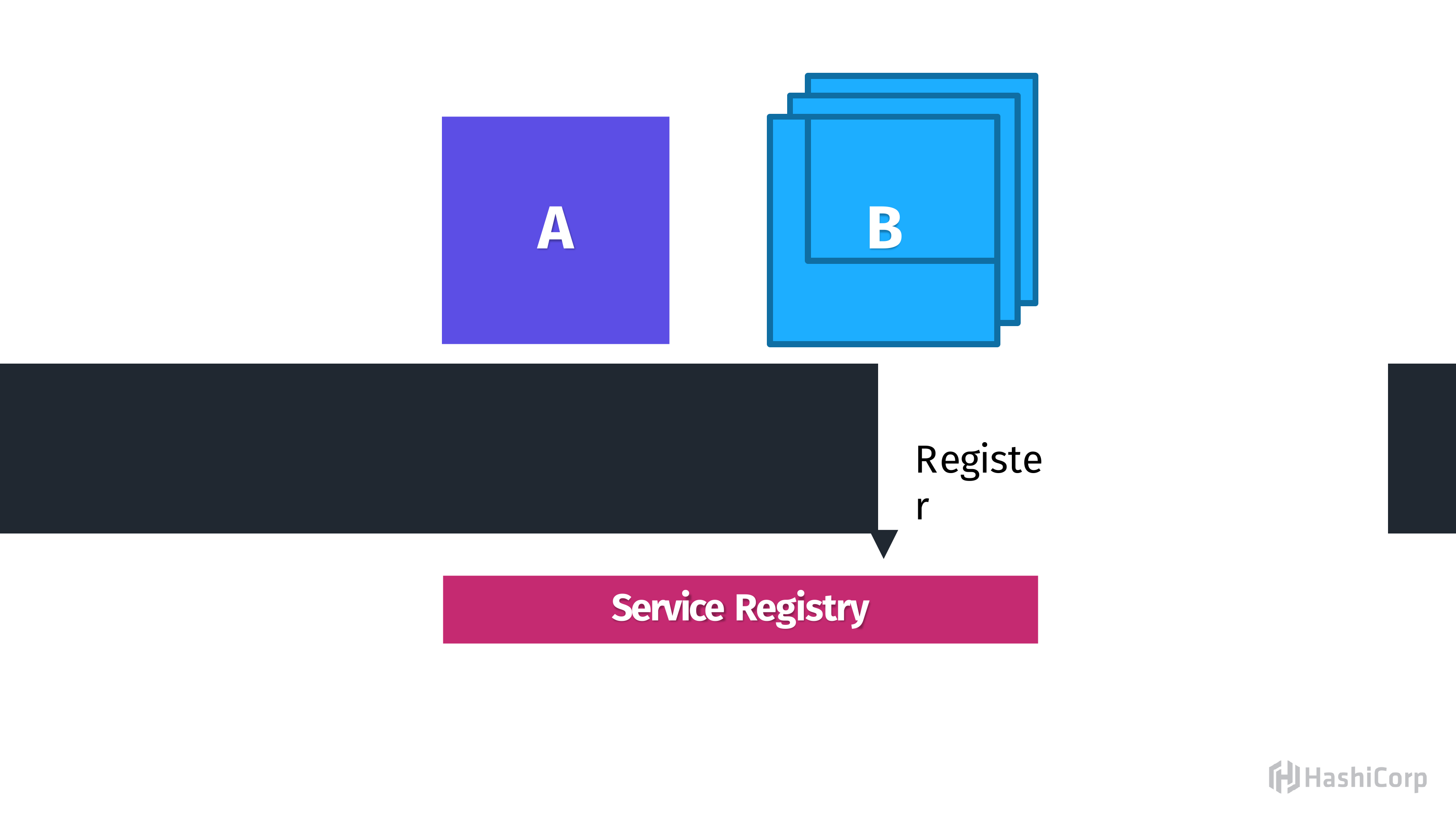

# A
B
B
B

Register

Service Registry